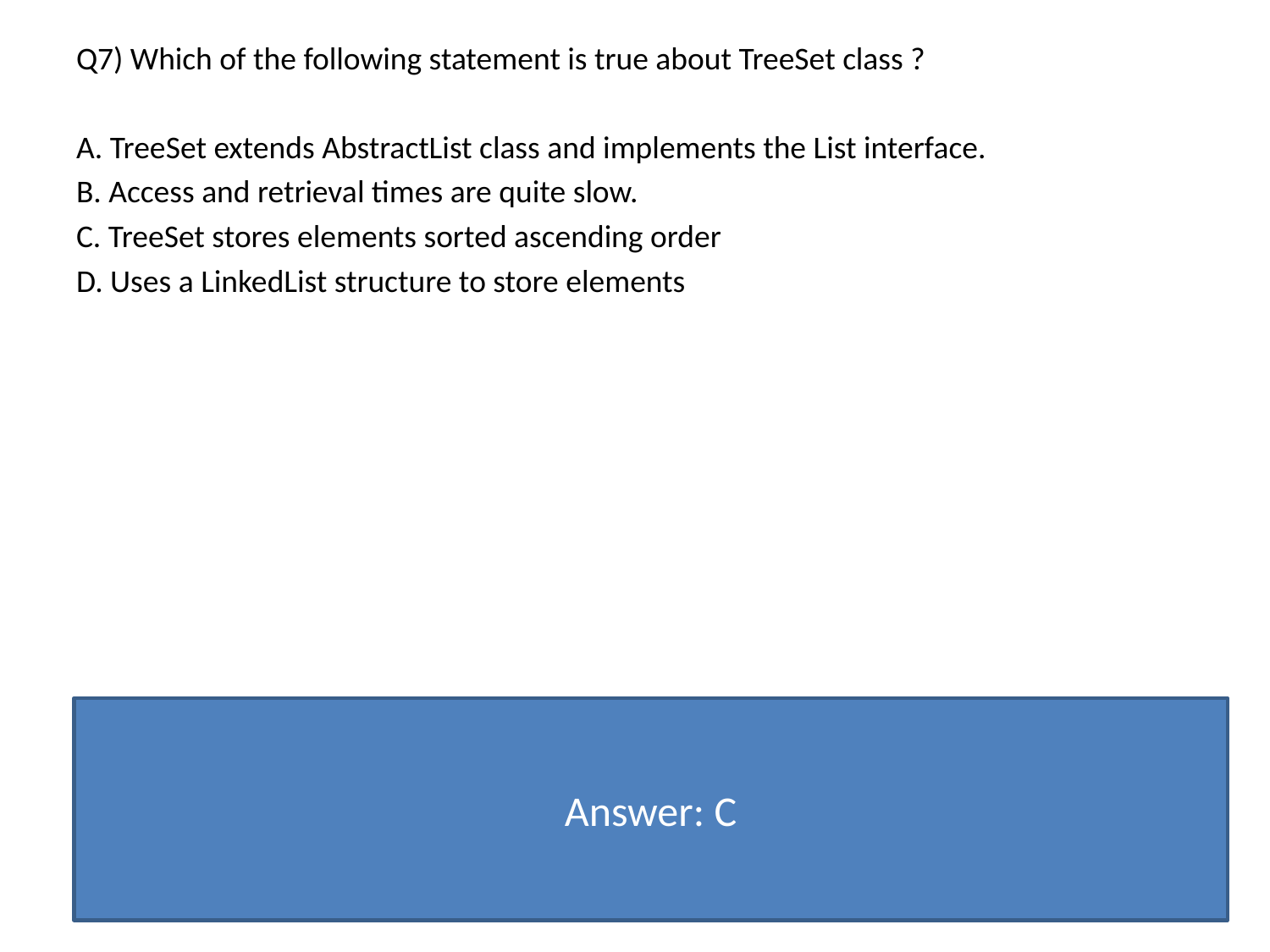

Q7) Which of the following statement is true about TreeSet class ?

A. TreeSet extends AbstractList class and implements the List interface.
B. Access and retrieval times are quite slow.
C. TreeSet stores elements sorted ascending order
D. Uses a LinkedList structure to store elements

Answer: C